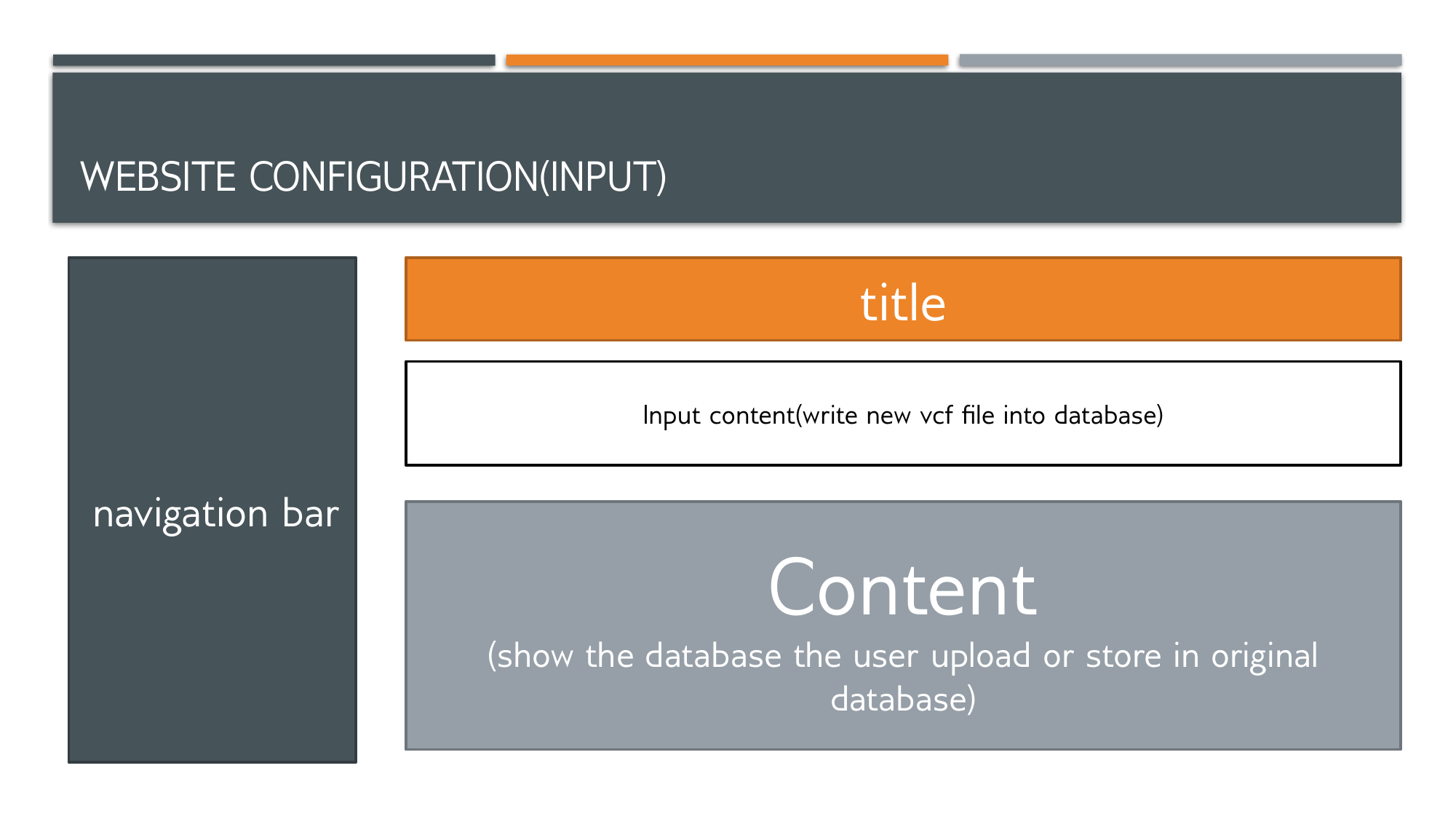

# Website configuration(input)
 navigation bar
title
Input content(write new vcf file into database)
Content
(show the database the user upload or store in original database)